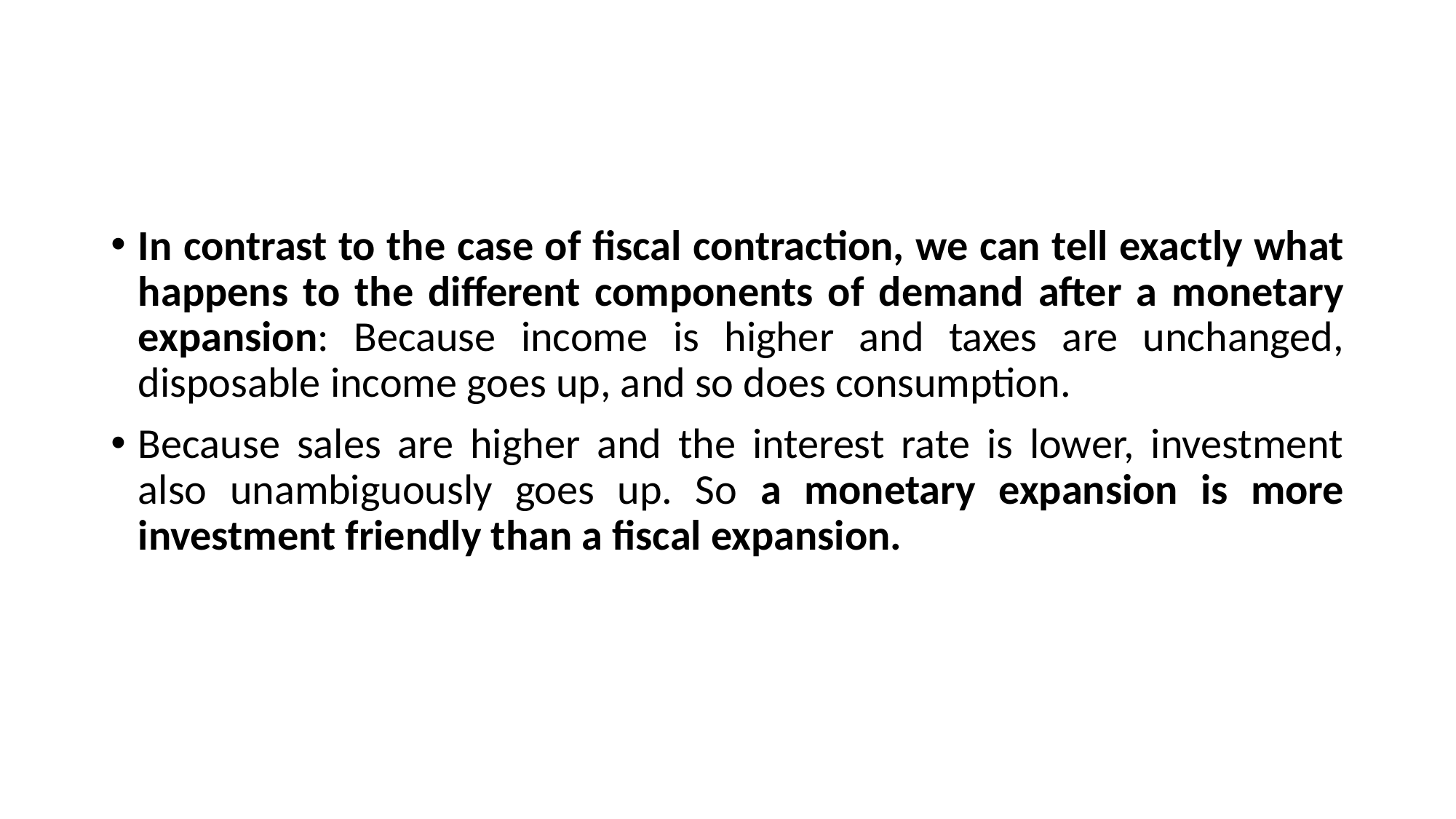

#
In contrast to the case of fiscal contraction, we can tell exactly what happens to the different components of demand after a monetary expansion: Because income is higher and taxes are unchanged, disposable income goes up, and so does consumption.
Because sales are higher and the interest rate is lower, investment also unambiguously goes up. So a monetary expansion is more investment friendly than a fiscal expansion.